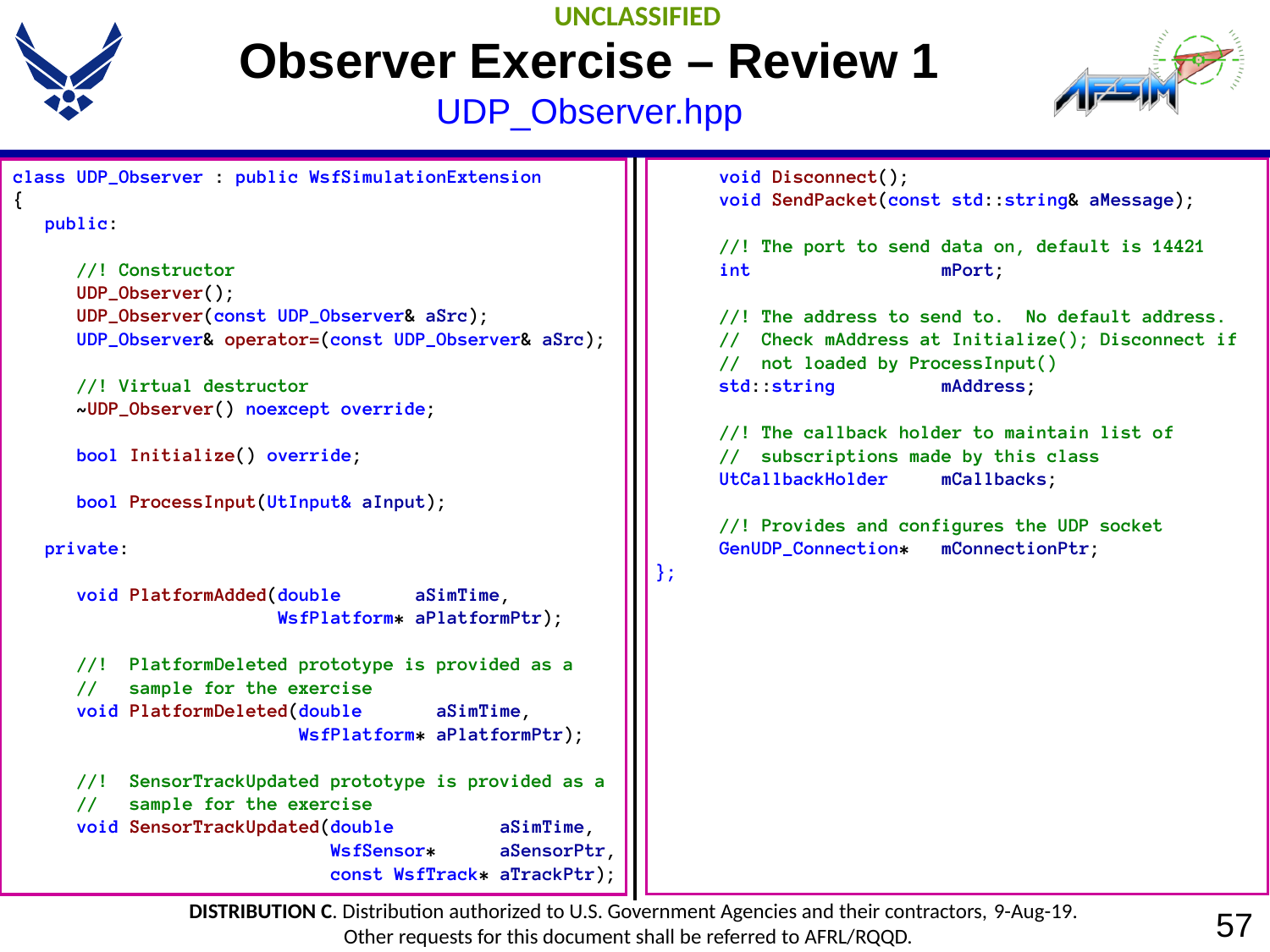

# Observer Exercise – Review 1 UDP_Observer.hpp
class UDP_Observer : public WsfSimulationExtension
{
   public:

      //! Constructor
      UDP_Observer();
      UDP_Observer(const UDP_Observer& aSrc);
      UDP_Observer& operator=(const UDP_Observer& aSrc);

      //! Virtual destructor
      ~UDP_Observer() noexcept override;

      bool Initialize() override;

      bool ProcessInput(UtInput& aInput);

   private:

      void PlatformAdded(double       aSimTime,
                         WsfPlatform* aPlatformPtr);

      //!  PlatformDeleted prototype is provided as a
      //   sample for the exercise
      void PlatformDeleted(double       aSimTime,
                           WsfPlatform* aPlatformPtr);

      //!  SensorTrackUpdated prototype is provided as a
      //   sample for the exercise
      void SensorTrackUpdated(double          aSimTime,
                              WsfSensor*      aSensorPtr,
                              const WsfTrack* aTrackPtr);

      void Disconnect();
      void SendPacket(const std::string& aMessage);

      //! The port to send data on, default is 14421
      int                  mPort;

      //! The address to send to.  No default address.
      //  Check mAddress at Initialize(); Disconnect if
      //  not loaded by ProcessInput()
      std::string          mAddress;

      //! The callback holder to maintain list of
      //  subscriptions made by this class
      UtCallbackHolder     mCallbacks;

      //! Provides and configures the UDP socket
      GenUDP_Connection*   mConnectionPtr;
};